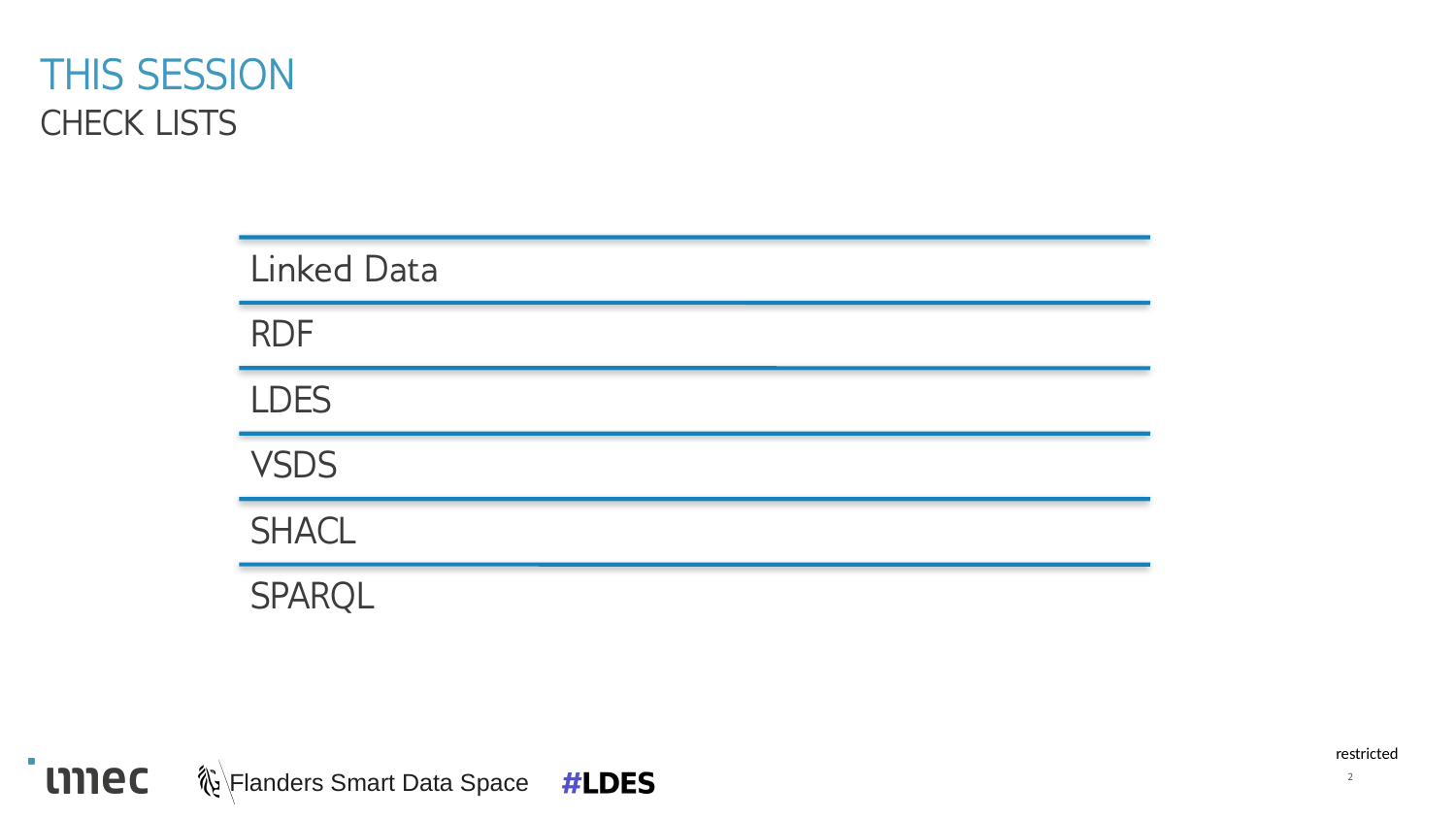

# This session
CHECK LISTS
Linked Data
RDF
LDES
VSDS
SHACL
SPARQL
2